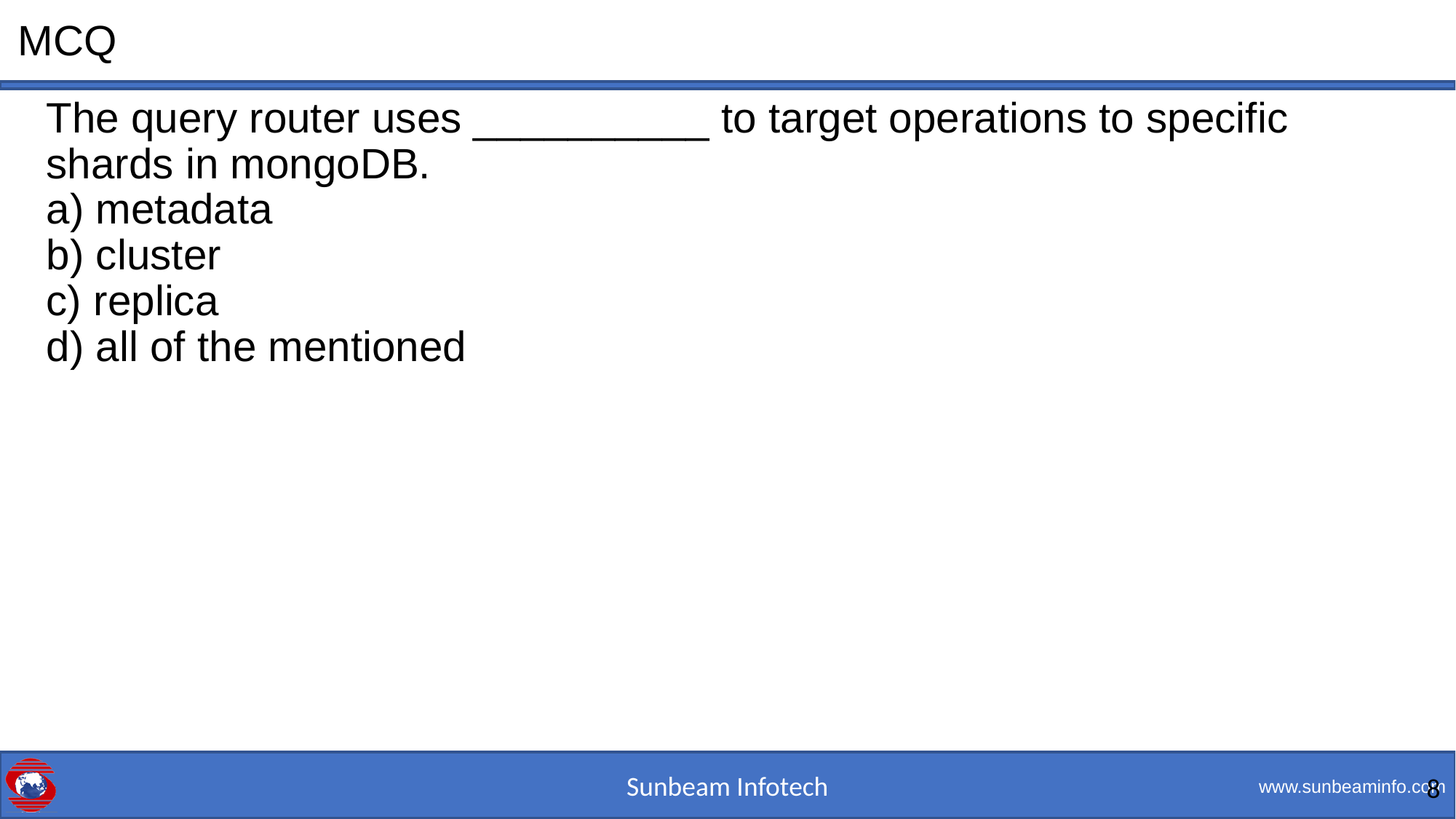

# MCQ
The query router uses __________ to target operations to specific shards in mongoDB.
a) metadata
b) cluster
c) replica
d) all of the mentioned

8